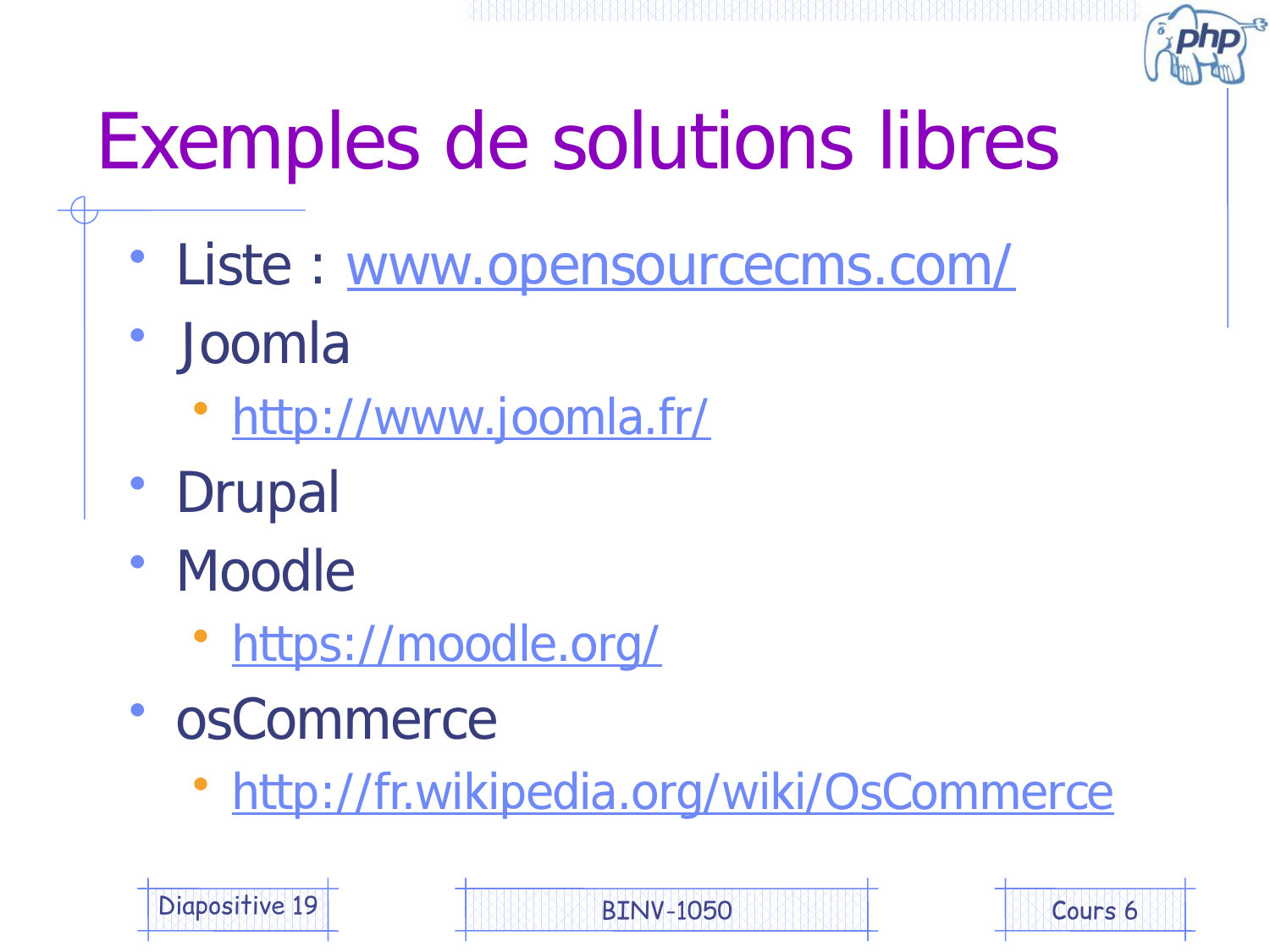

# Exemples de solutions libres
Liste : www.opensourcecms.com/
Joomla
http://www.joomla.fr/
Drupal
Moodle
https://moodle.org/
osCommerce
http://fr.wikipedia.org/wiki/OsCommerce
Diapositive 19
BINV-1050
Cours 6